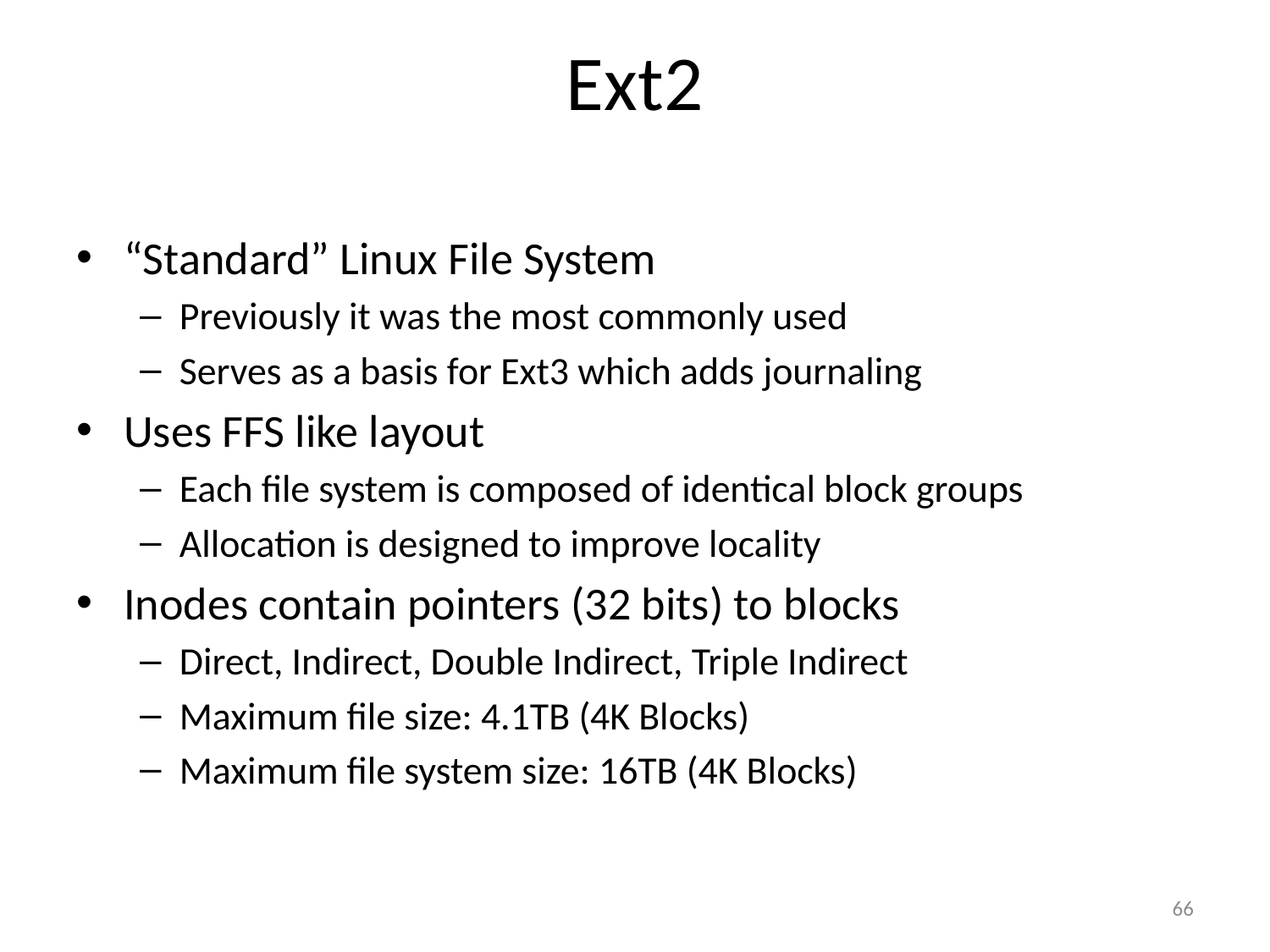

# Ext2
“Standard” Linux File System
Previously it was the most commonly used
Serves as a basis for Ext3 which adds journaling
Uses FFS like layout
Each file system is composed of identical block groups
Allocation is designed to improve locality
Inodes contain pointers (32 bits) to blocks
Direct, Indirect, Double Indirect, Triple Indirect
Maximum file size: 4.1TB (4K Blocks)
Maximum file system size: 16TB (4K Blocks)

66